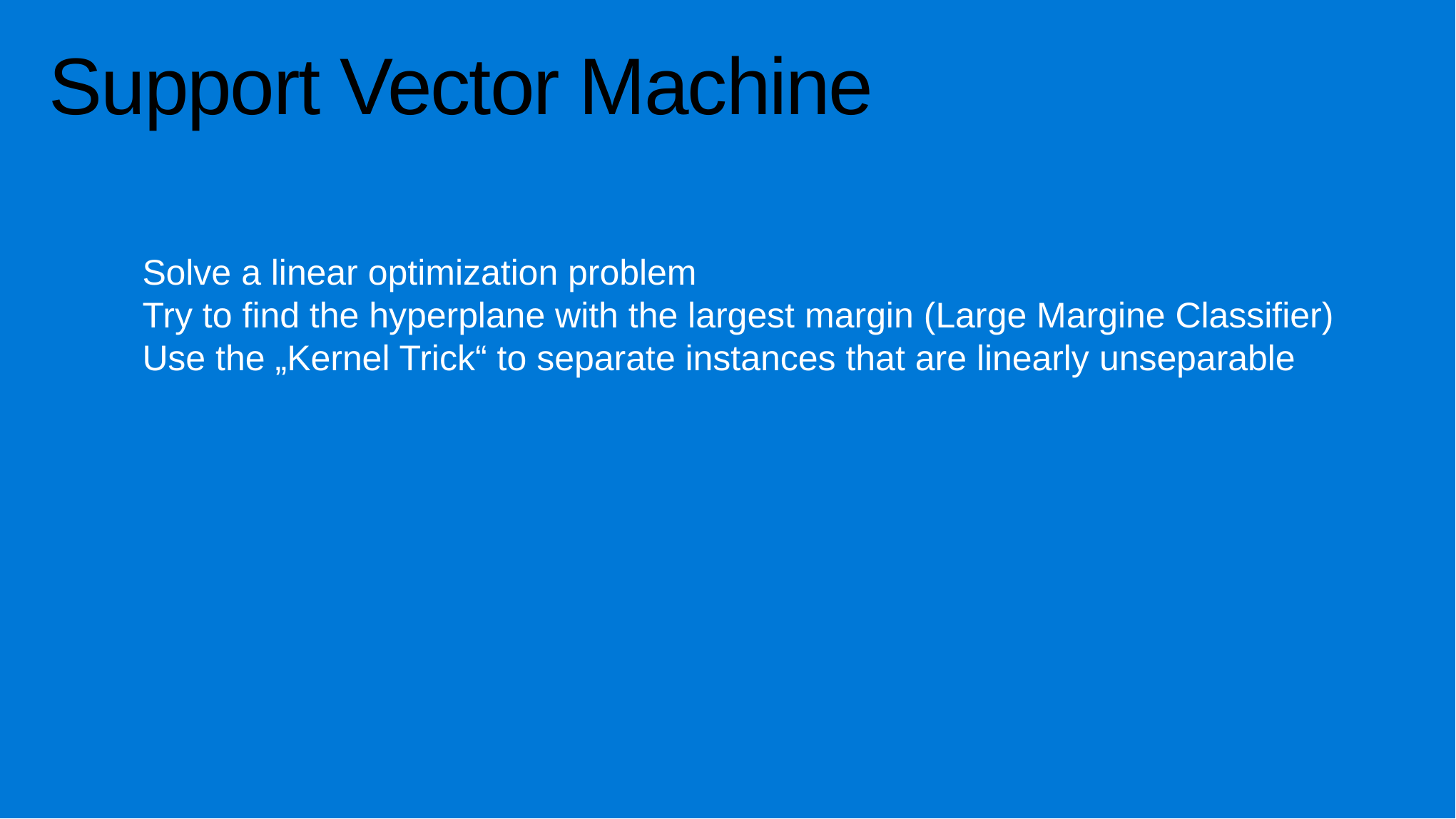

# Support Vector Machine
Solve a linear optimization problem
Try to find the hyperplane with the largest margin (Large Margine Classifier)
Use the „Kernel Trick“ to separate instances that are linearly unseparable